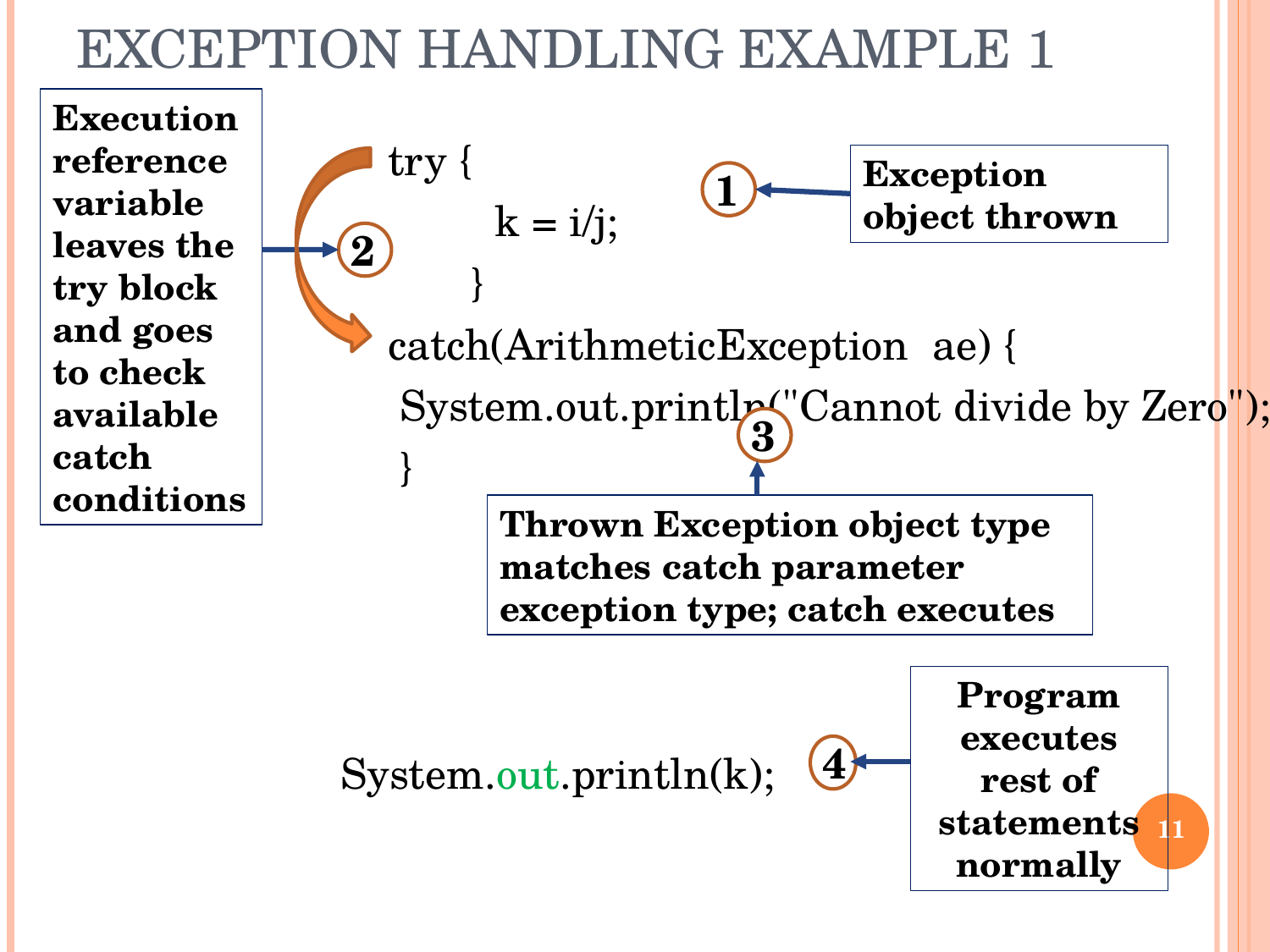

# Exception handling Example 1
Execution reference variable leaves the try block and goes to check available catch conditions
2

                             try {
                                      k = i/j;
                                    }
                             catch(ArithmeticException  ae) {
                              System.out.println("Cannot divide by Zero");
                              }

                         System.out.println(k);

Exception object thrown
1

3

Thrown Exception object type matches catch parameter exception type; catch executes
Program executes rest of statements normally
4

11